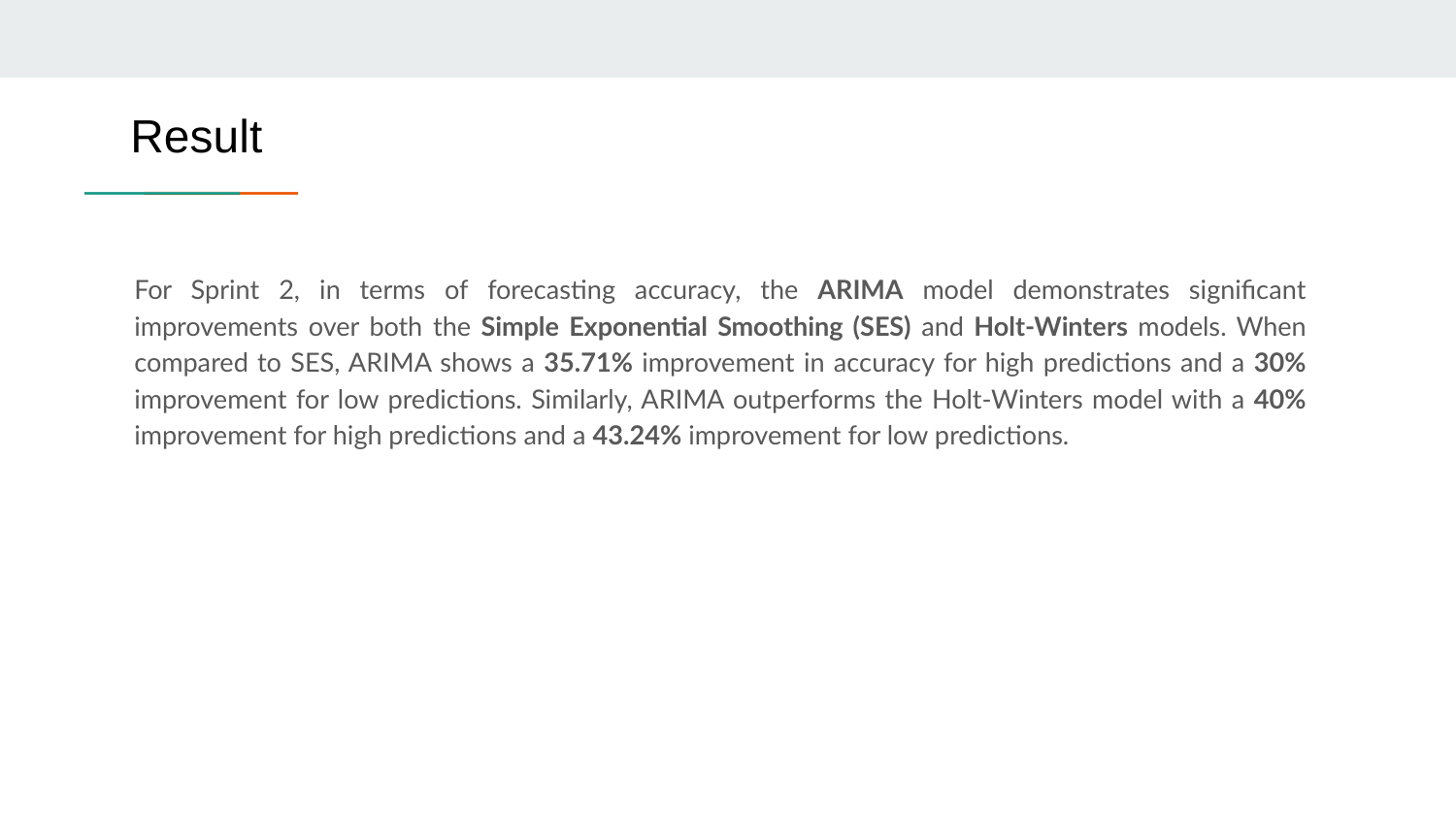

# Result

For Sprint 2, in terms of forecasting accuracy, the ARIMA model demonstrates significant improvements over both the Simple Exponential Smoothing (SES) and Holt-Winters models. When compared to SES, ARIMA shows a 35.71% improvement in accuracy for high predictions and a 30% improvement for low predictions. Similarly, ARIMA outperforms the Holt-Winters model with a 40% improvement for high predictions and a 43.24% improvement for low predictions.